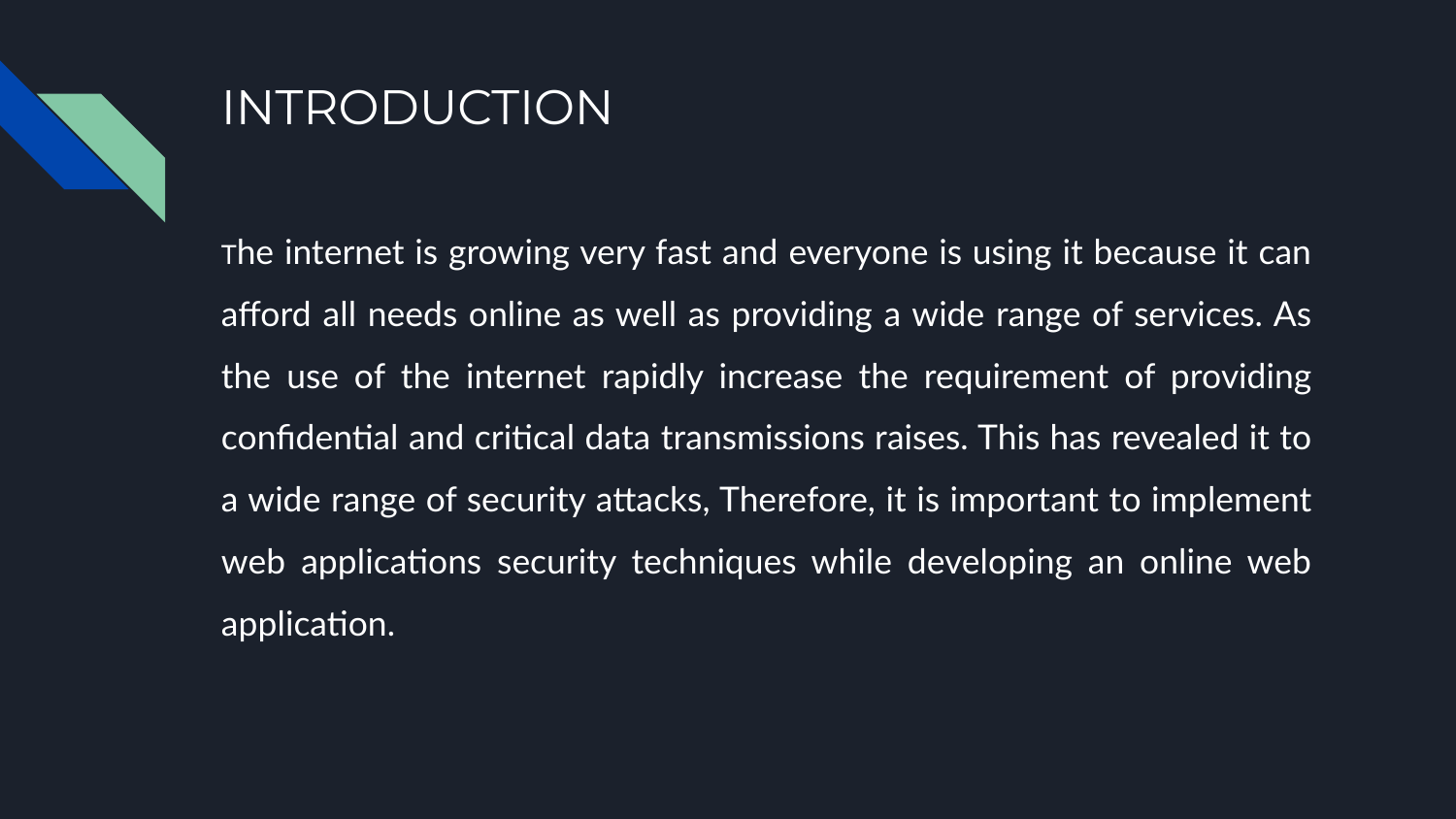

# INTRODUCTION
The internet is growing very fast and everyone is using it because it can afford all needs online as well as providing a wide range of services. As the use of the internet rapidly increase the requirement of providing confidential and critical data transmissions raises. This has revealed it to a wide range of security attacks, Therefore, it is important to implement web applications security techniques while developing an online web application.